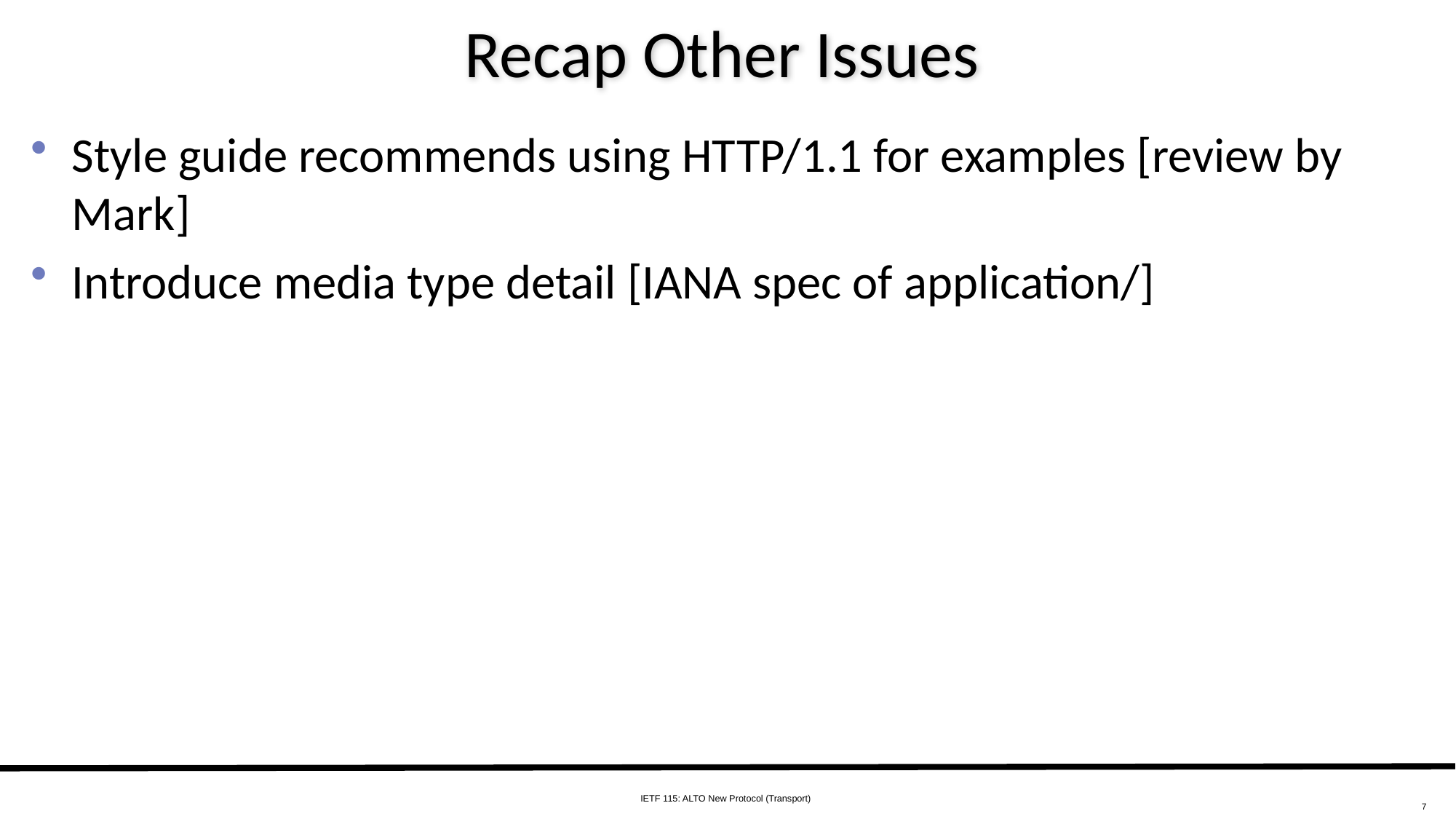

# Recap Other Issues
Style guide recommends using HTTP/1.1 for examples [review by Mark]
Introduce media type detail [IANA spec of application/]